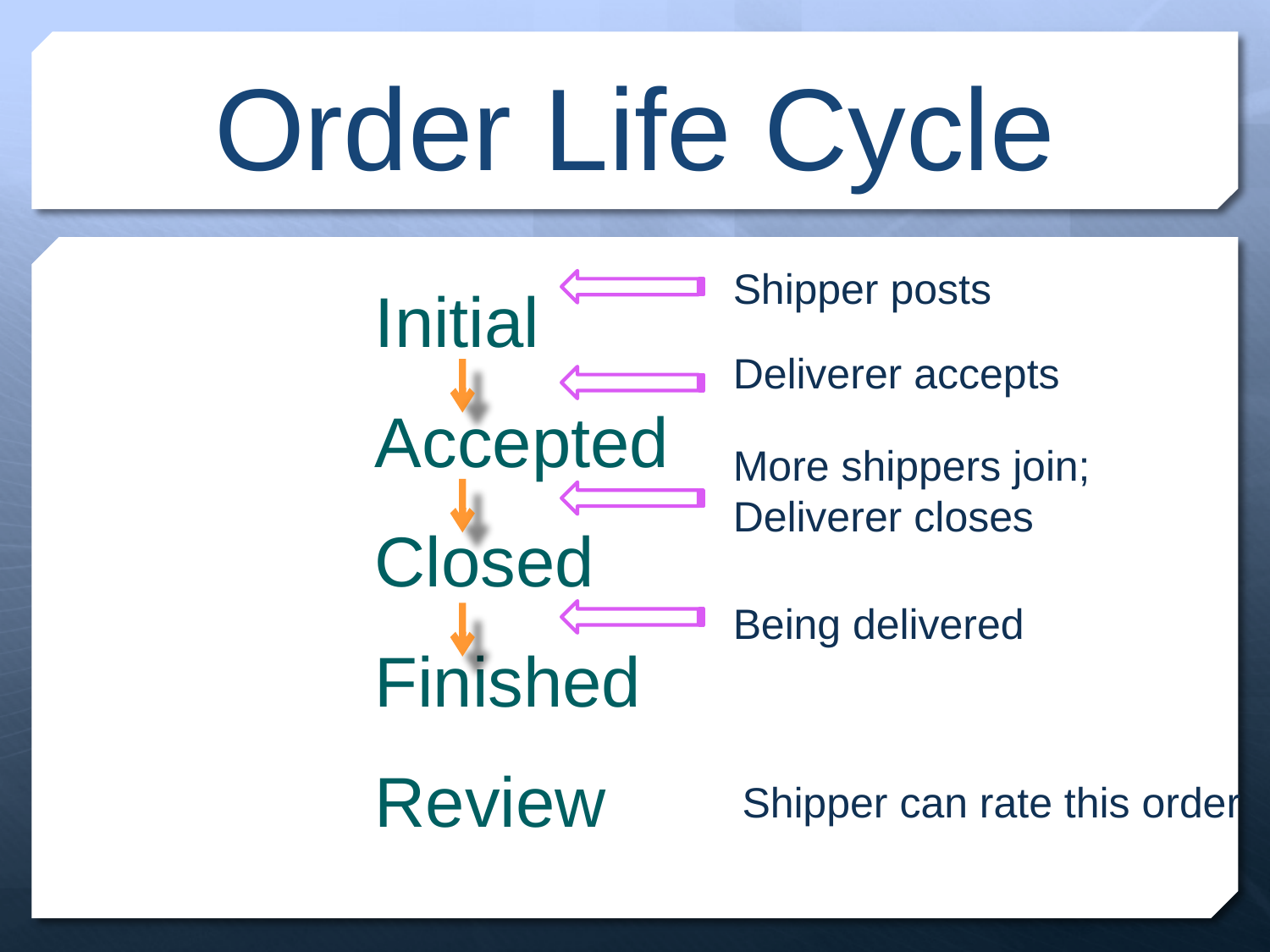

# Order Life Cycle
Shipper posts
		Initial
		Accepted
		Closed
		Finished
		Review

Deliverer accepts

More shippers join;
Deliverer closes

Being delivered

Shipper can rate this order